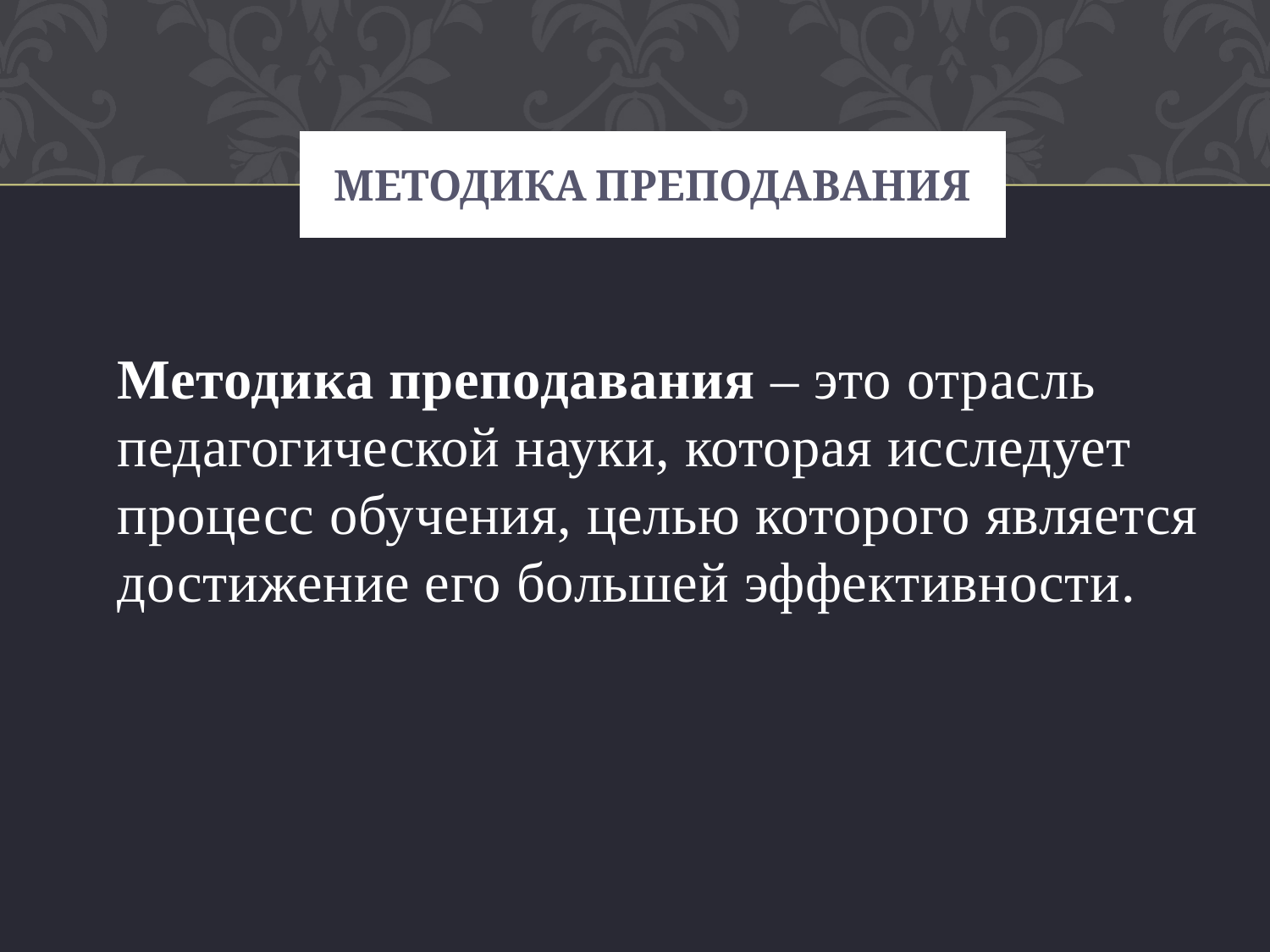

# Методика преподавания
Методика преподавания – это отрасль педагогической науки, которая исследует процесс обучения, целью которого является достижение его большей эффективности.